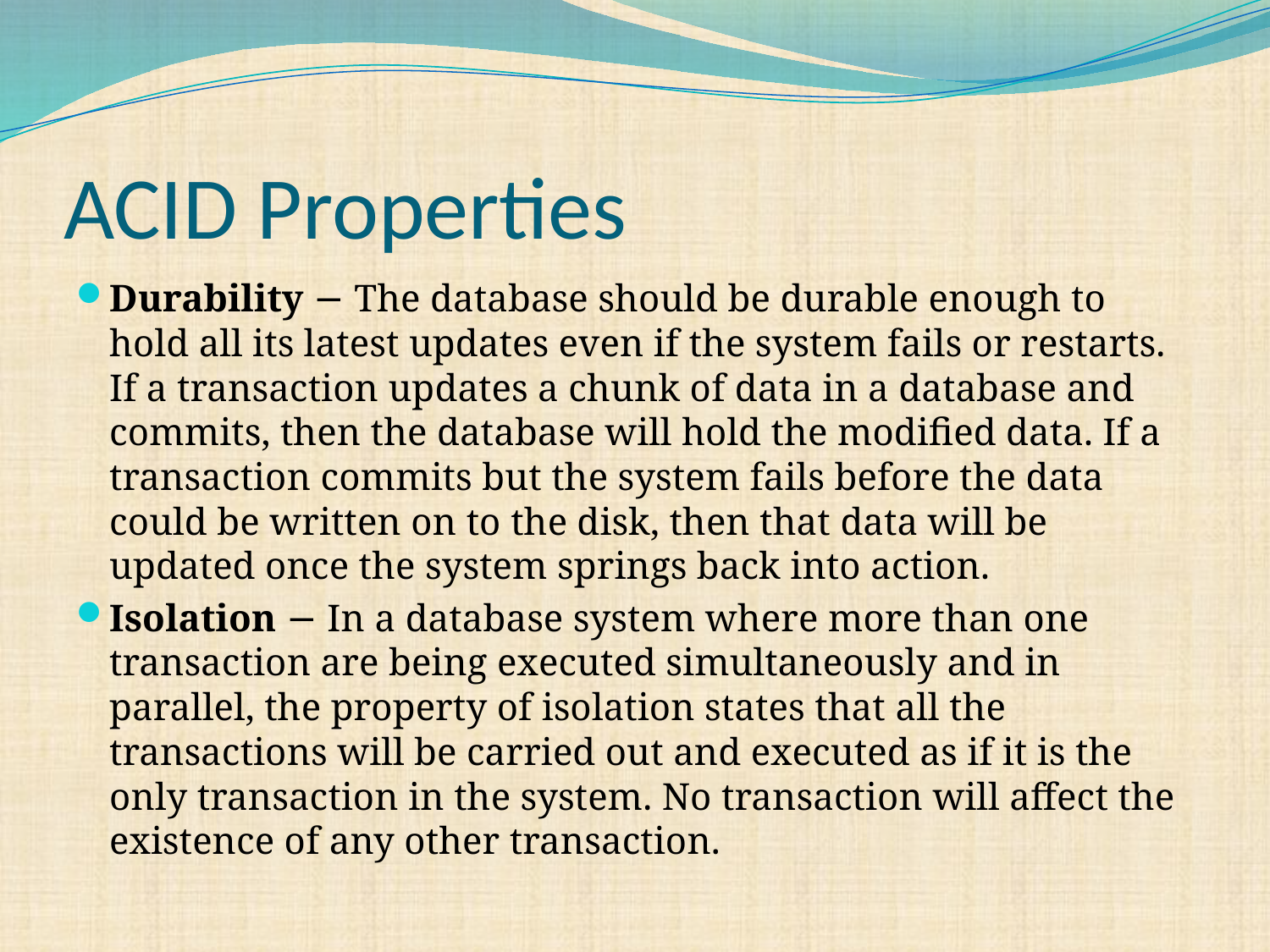

# ACID Properties
Durability − The database should be durable enough to hold all its latest updates even if the system fails or restarts. If a transaction updates a chunk of data in a database and commits, then the database will hold the modified data. If a transaction commits but the system fails before the data could be written on to the disk, then that data will be updated once the system springs back into action.
Isolation − In a database system where more than one transaction are being executed simultaneously and in parallel, the property of isolation states that all the transactions will be carried out and executed as if it is the only transaction in the system. No transaction will affect the existence of any other transaction.